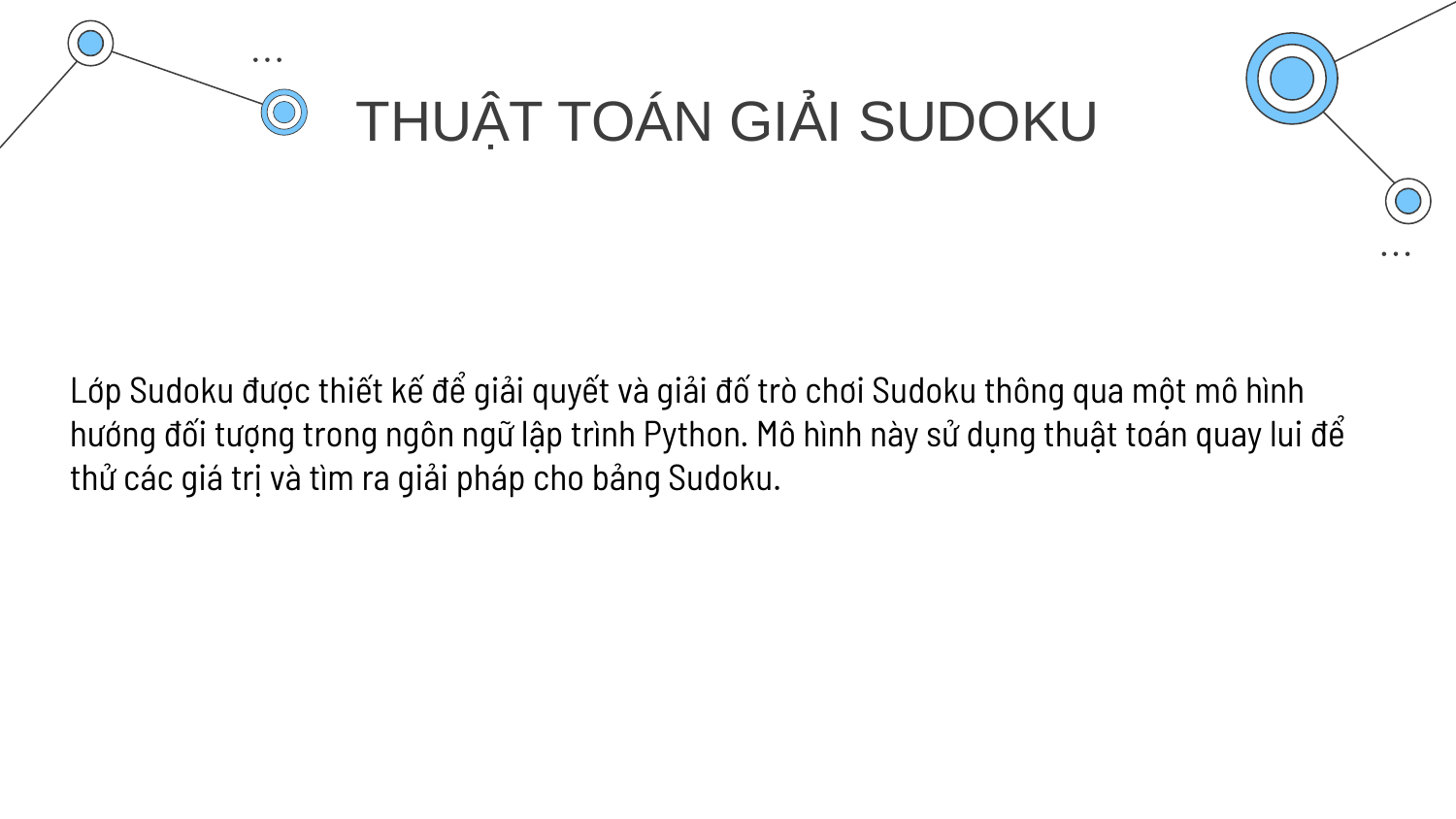

# THUẬT TOÁN GIẢI SUDOKU
Lớp Sudoku được thiết kế để giải quyết và giải đố trò chơi Sudoku thông qua một mô hình hướng đối tượng trong ngôn ngữ lập trình Python. Mô hình này sử dụng thuật toán quay lui để thử các giá trị và tìm ra giải pháp cho bảng Sudoku.